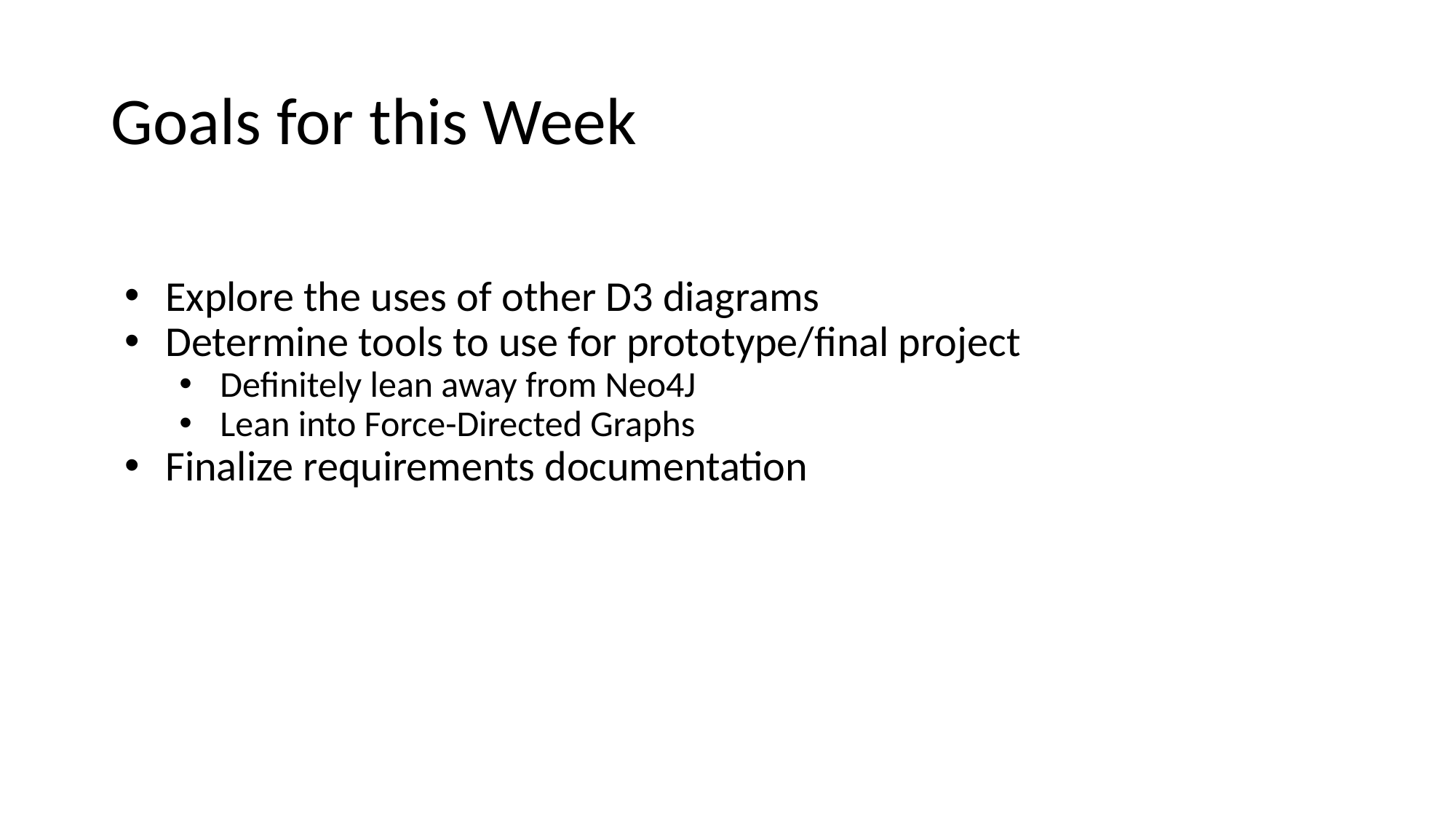

# Goals for this Week

Explore the uses of other D3 diagrams
Determine tools to use for prototype/final project
Definitely lean away from Neo4J
Lean into Force-Directed Graphs
Finalize requirements documentation